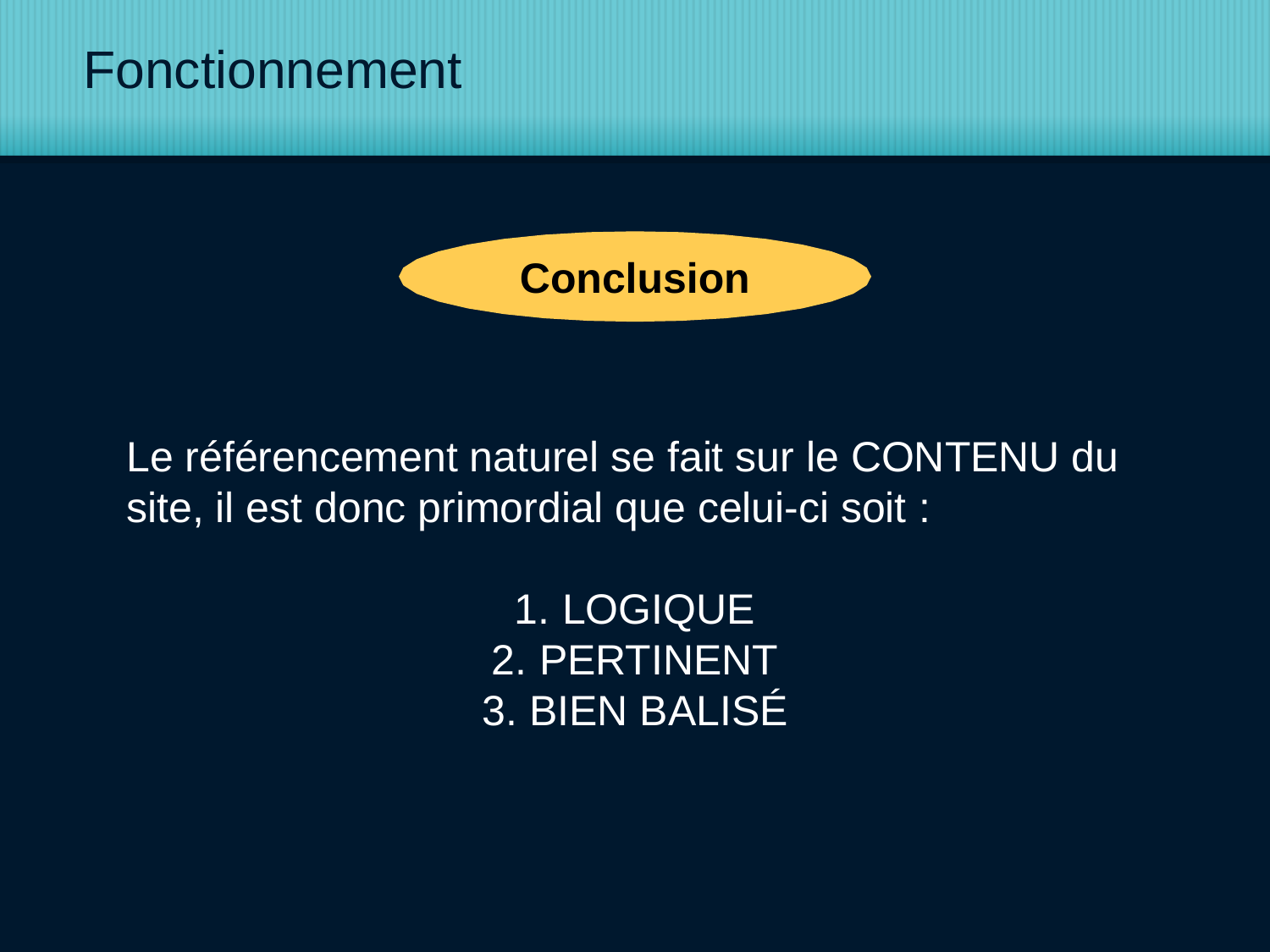

# Fonctionnement
Conclusion

Le référencement naturel se fait sur le CONTENU du site, il est donc primordial que celui-ci soit :

LOGIQUE
PERTINENT
BIEN BALISÉ
21